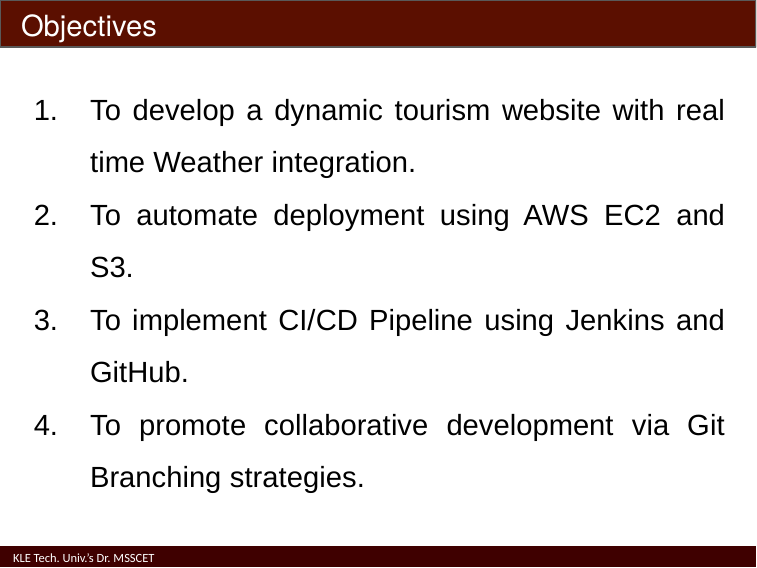

# Objectives
To develop a dynamic tourism website with real time Weather integration.
To automate deployment using AWS EC2 and S3.
To implement CI/CD Pipeline using Jenkins and GitHub.
To promote collaborative development via Git Branching strategies.

KLE Tech. Univ.’s Dr. MSSCET